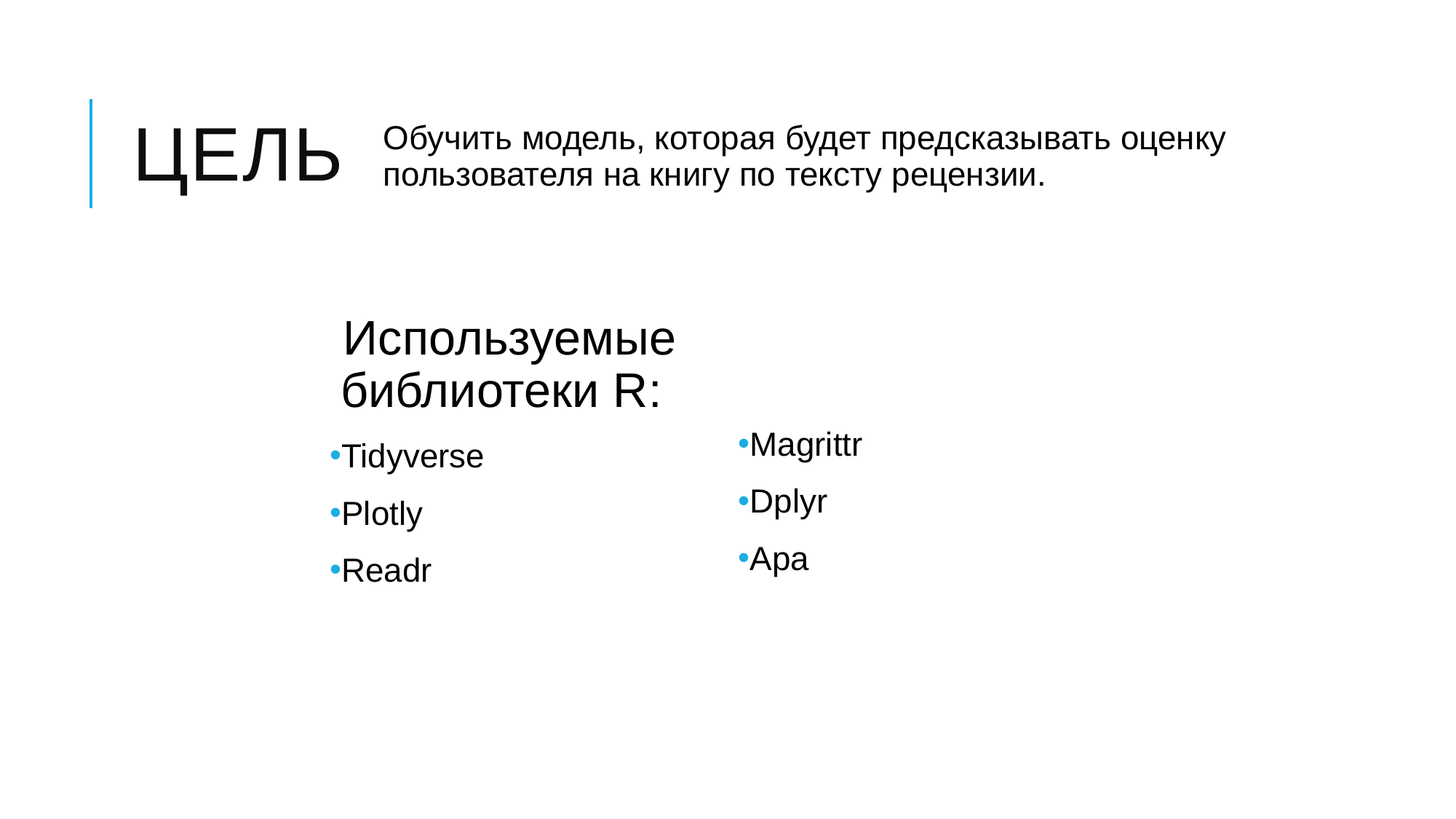

# Цель
Обучить модель, которая будет предсказывать оценку пользователя на книгу по тексту рецензии.
Используемые библиотеки R:
Tidyverse
Plotly
Readr

Magrittr
Dplyr
Apa